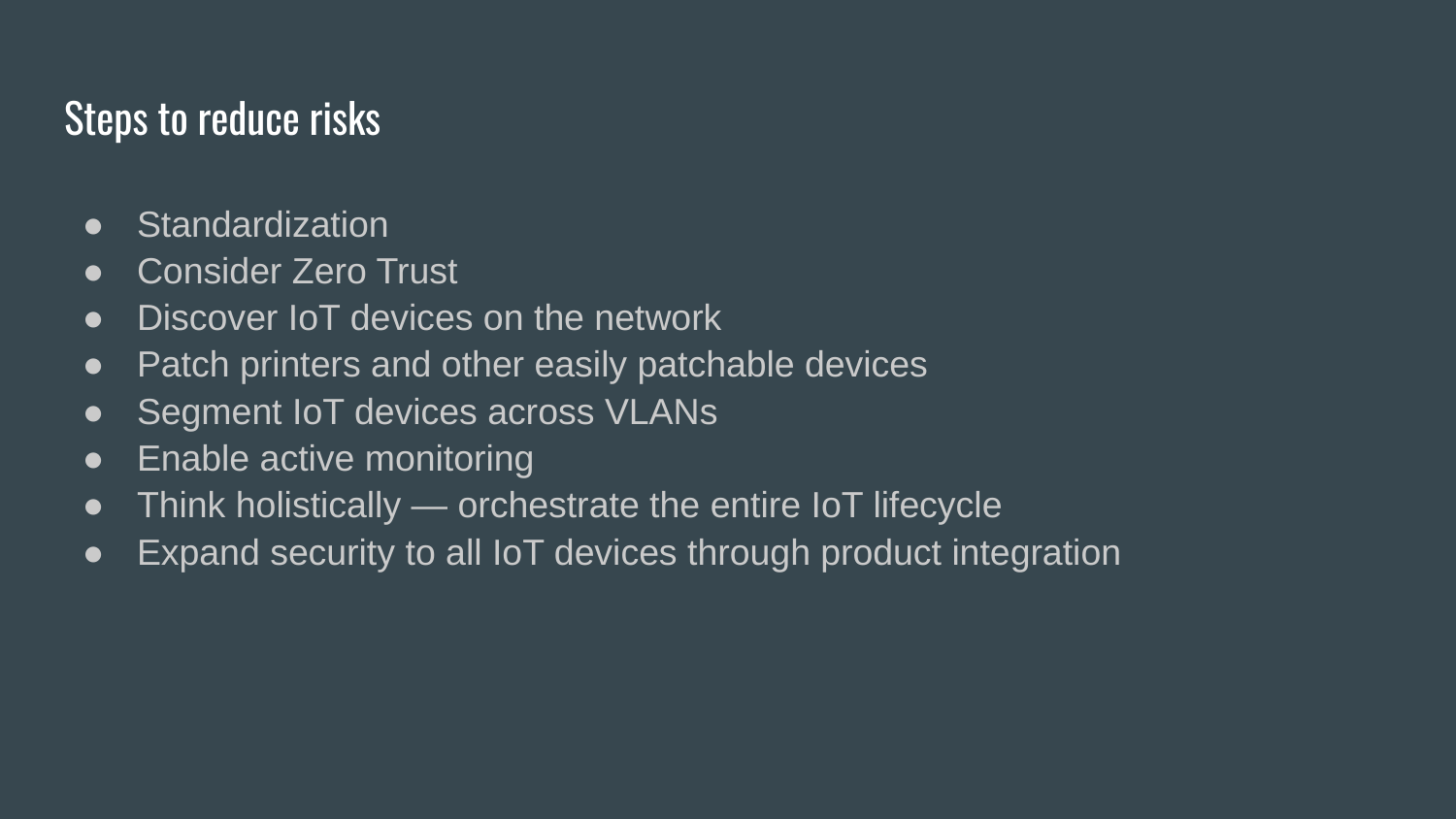

# Steps to reduce risks
Standardization
Consider Zero Trust
Discover IoT devices on the network
Patch printers and other easily patchable devices
Segment IoT devices across VLANs
Enable active monitoring
Think holistically — orchestrate the entire IoT lifecycle
Expand security to all IoT devices through product integration